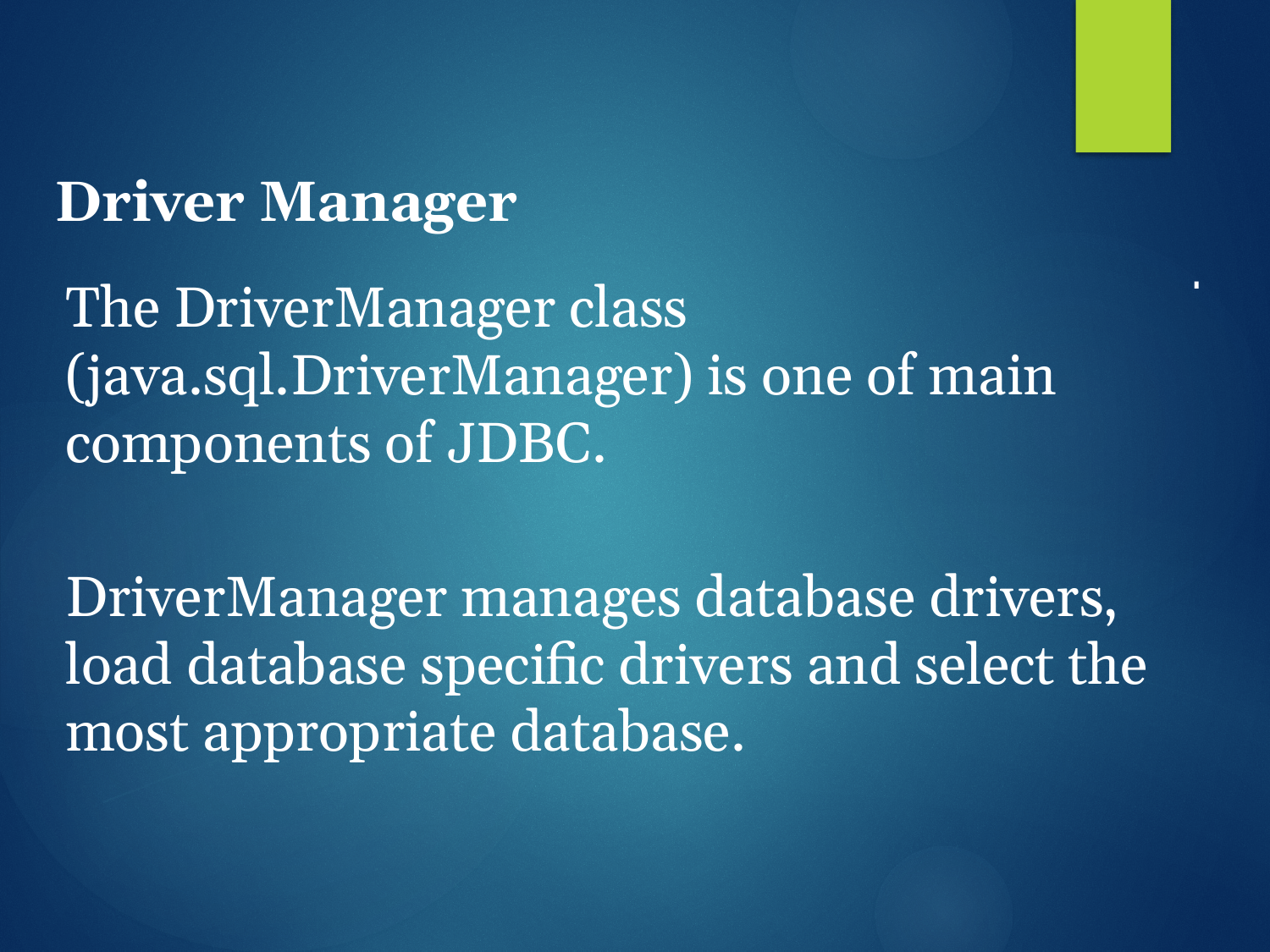

Driver Manager
.
The DriverManager class (java.sql.DriverManager) is one of main components of JDBC.

DriverManager manages database drivers, load database specific drivers and select the most appropriate database.